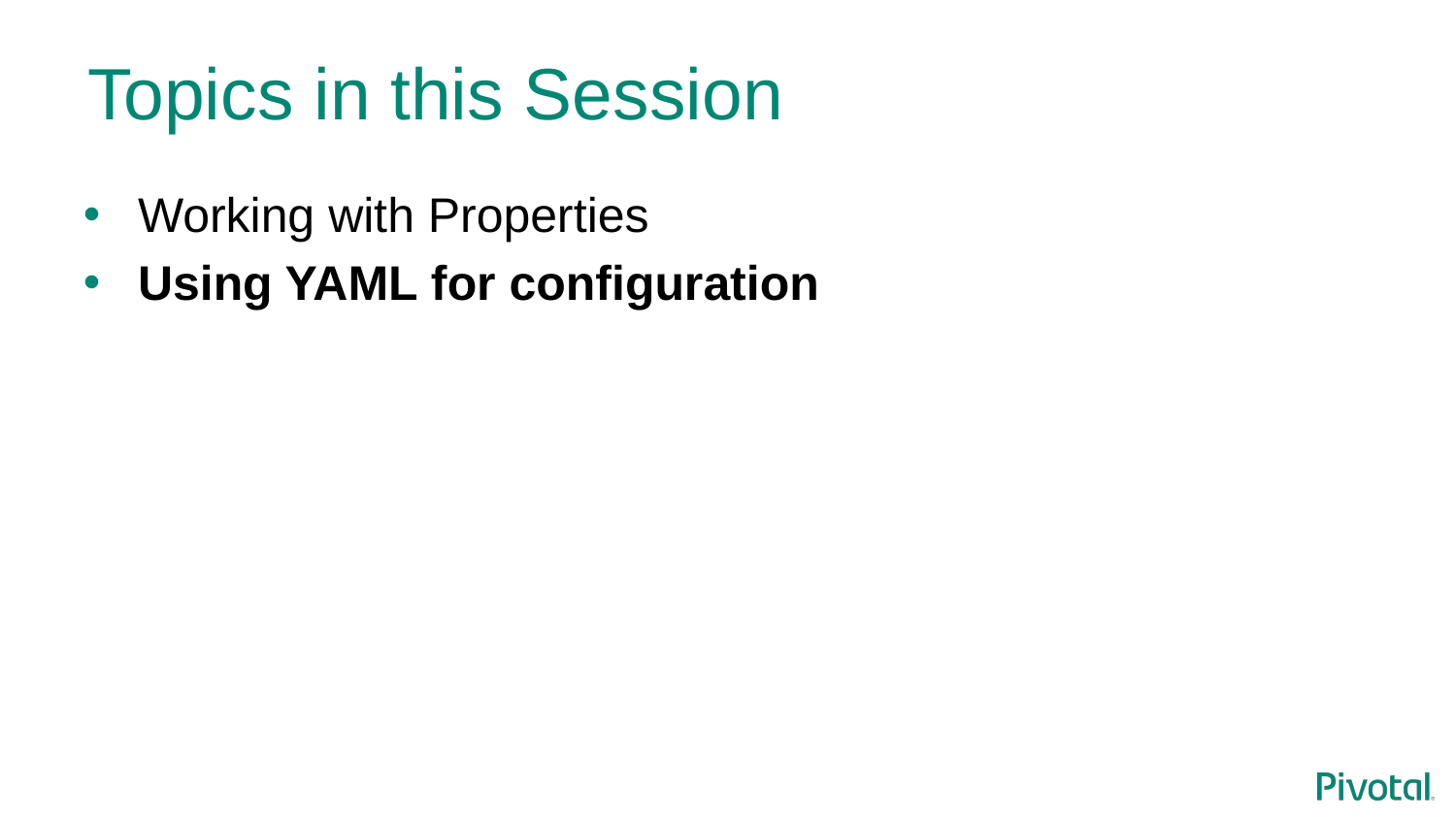

# Topics in this Session

Working with Properties
Using YAML for configuration